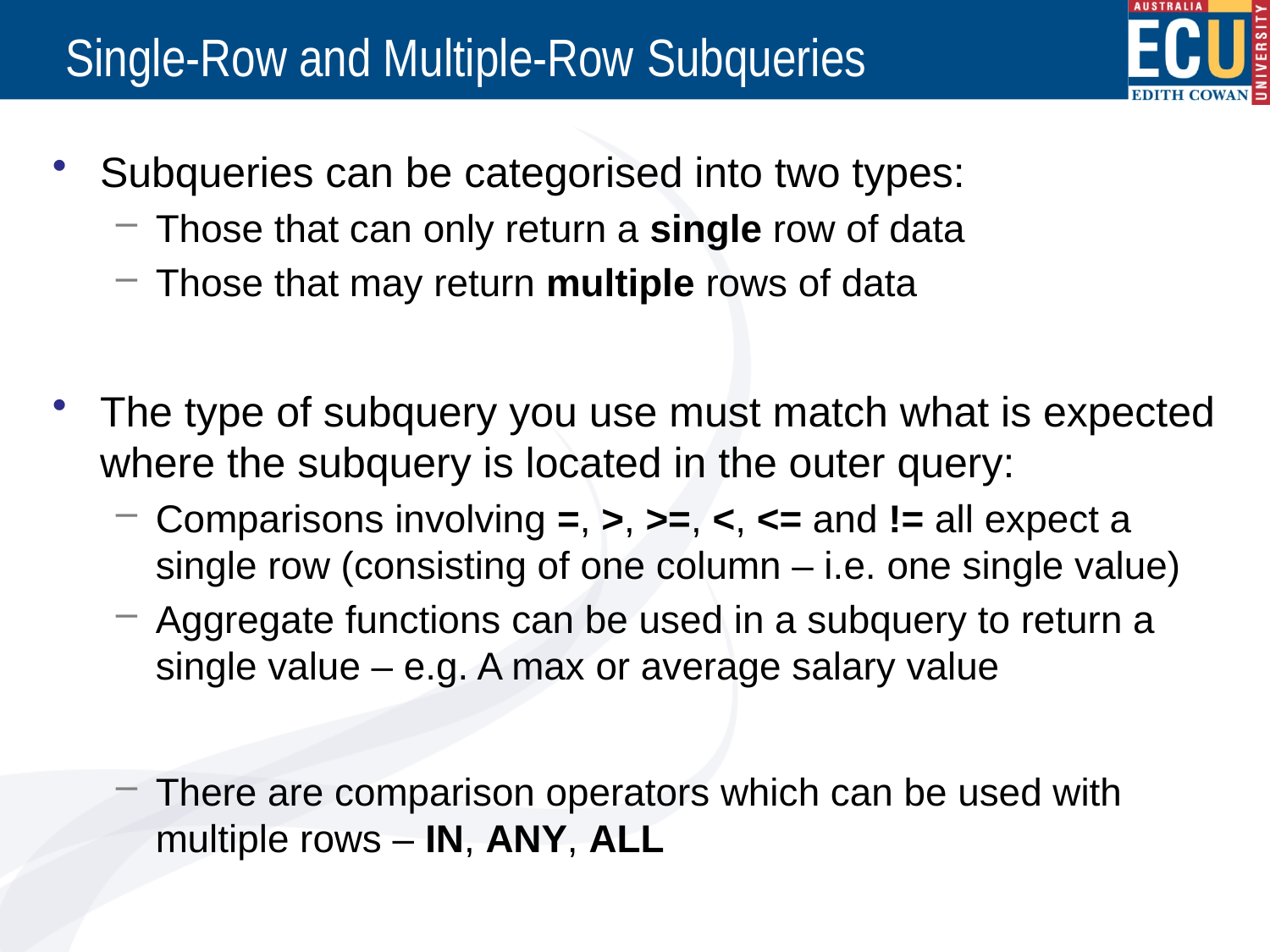

# Single-Row and Multiple-Row Subqueries
Subqueries can be categorised into two types:
Those that can only return a single row of data
Those that may return multiple rows of data

The type of subquery you use must match what is expected where the subquery is located in the outer query:
Comparisons involving =, >, >=, <, <= and != all expect a single row (consisting of one column – i.e. one single value)
Aggregate functions can be used in a subquery to return a single value – e.g. A max or average salary value

There are comparison operators which can be used with multiple rows – IN, ANY, ALL